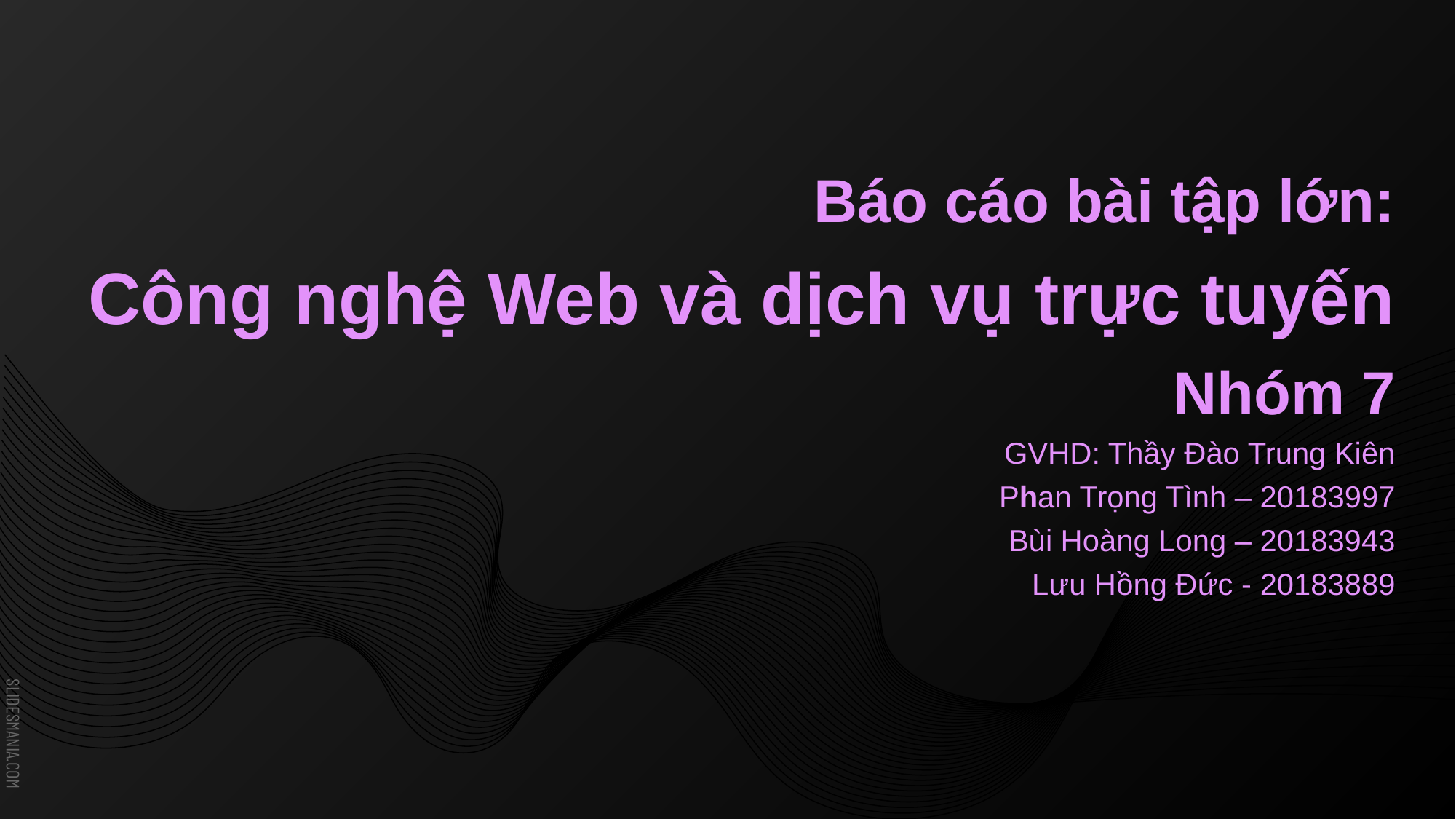

# Báo cáo bài tập lớn: Công nghệ Web và dịch vụ trực tuyến Nhóm 7 GVHD: Thầy Đào Trung Kiên Phan Trọng Tình – 20183997 Bùi Hoàng Long – 20183943 Lưu Hồng Đức - 20183889